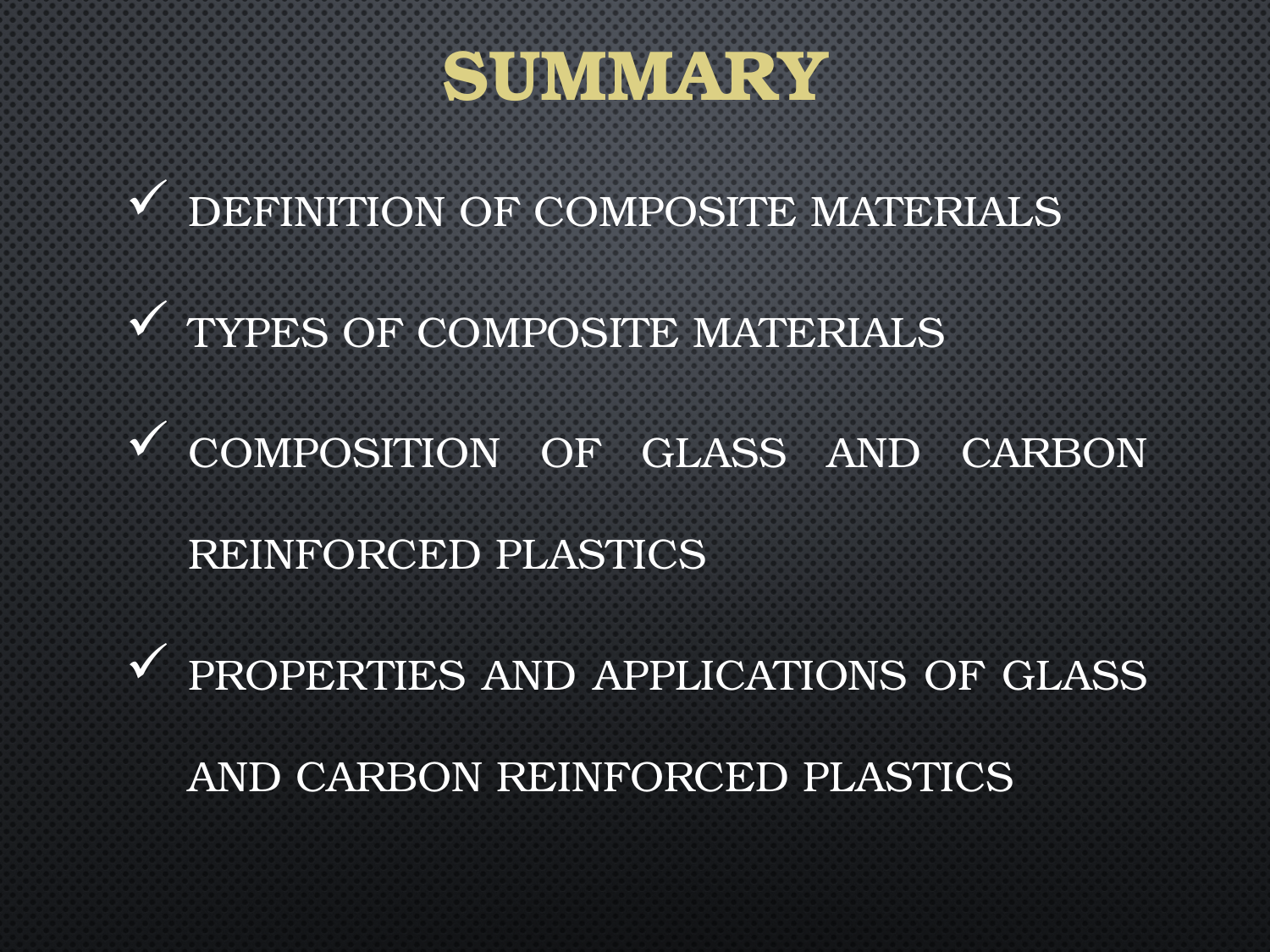

# summary
Definition of composite materials
Types of composite materials
Composition of Glass and carbon reinforced plastics
Properties and applications of Glass and carbon reinforced plastics